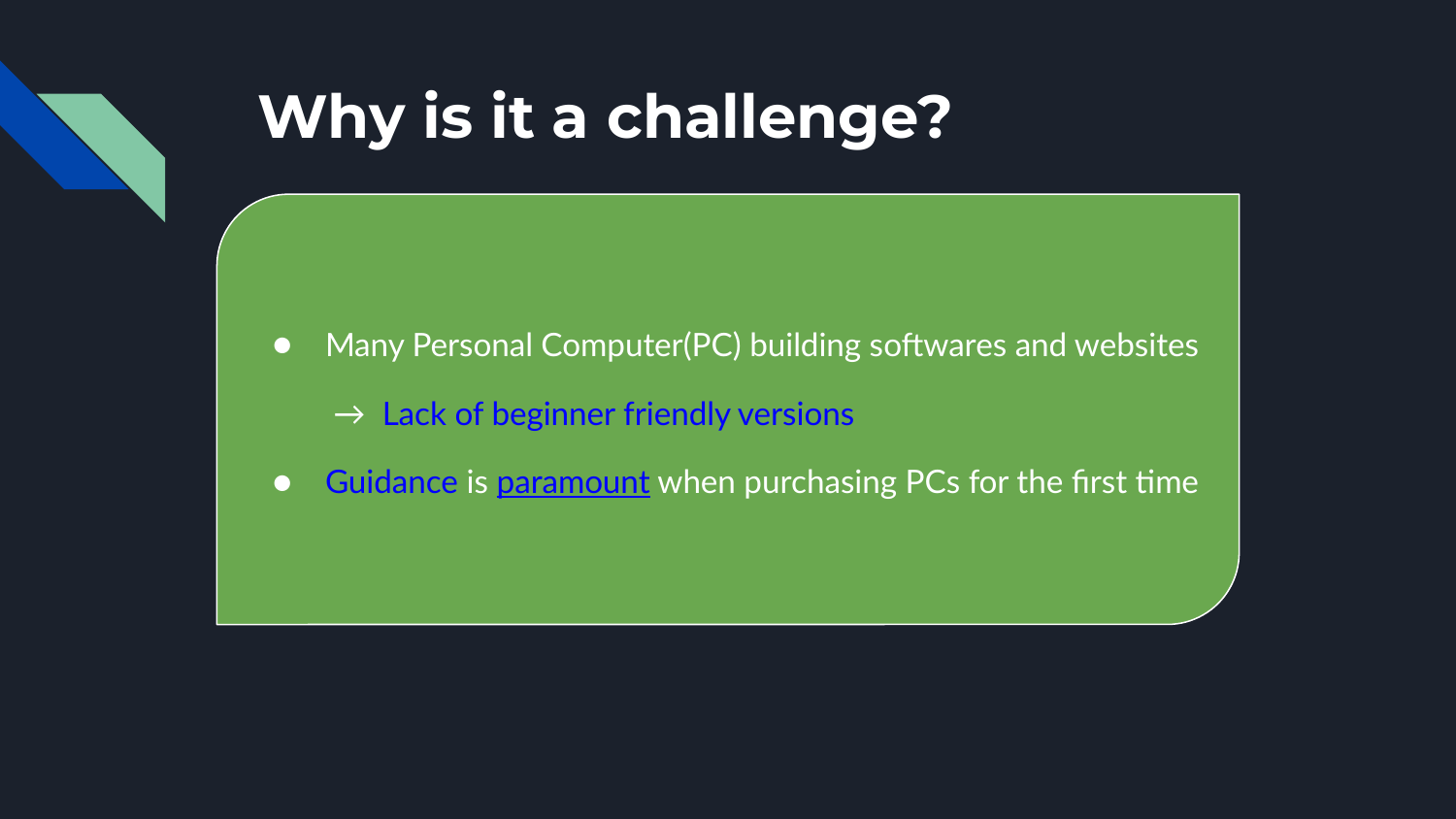

# Why is it a challenge?
Many Personal Computer(PC) building softwares and websites
 →  Lack of beginner friendly versions
Guidance is paramount when purchasing PCs for the first time